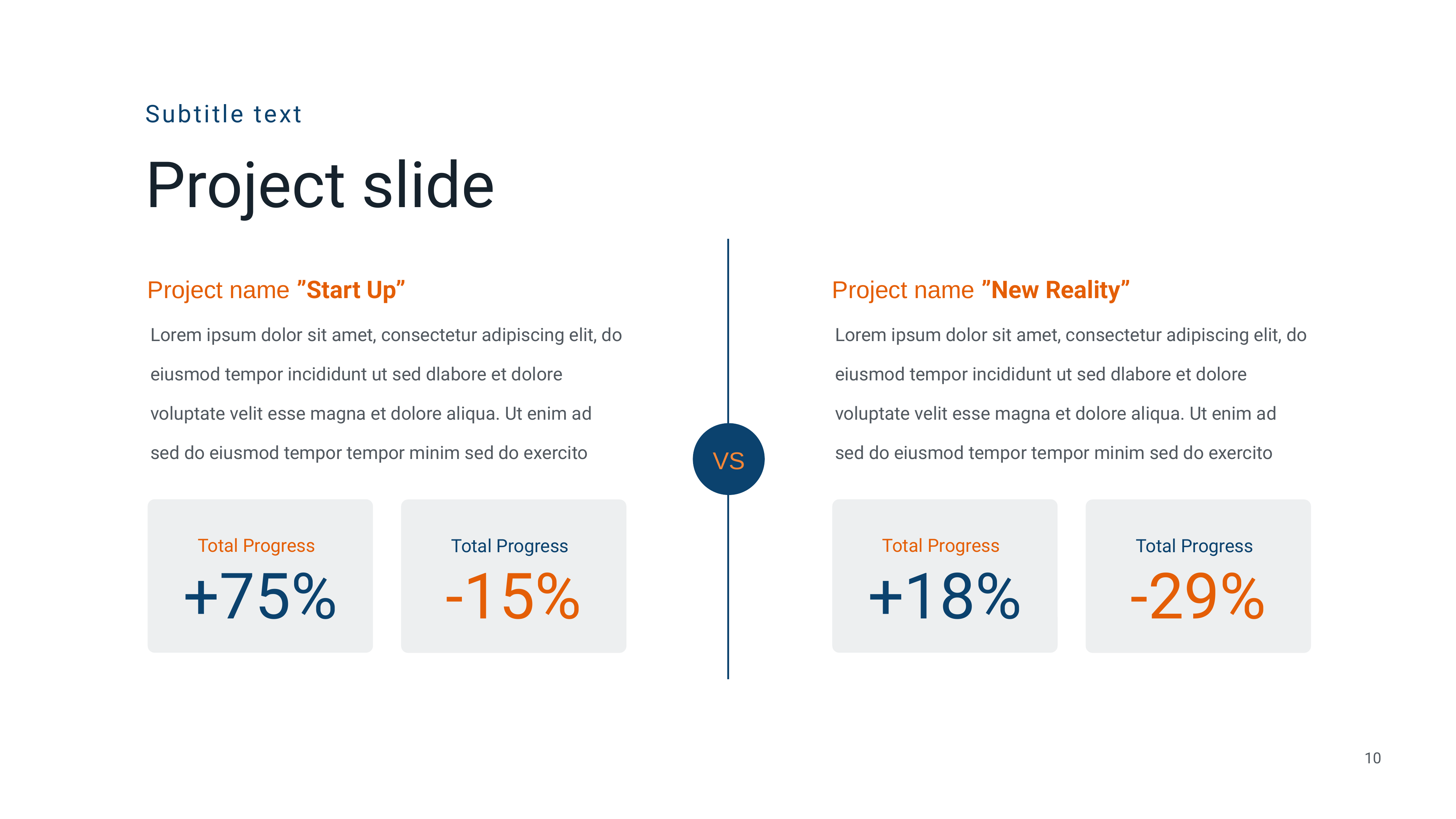

Subtitle text
Project slide
Project name ”Start Up”
Lorem ipsum dolor sit amet, consectetur adipiscing elit, do eiusmod tempor incididunt ut sed dlabore et dolore voluptate velit esse magna et dolore aliqua. Ut enim ad
sed do eiusmod tempor tempor minim sed do exercito

Total Progress
+75%

Total Progress
-15%
Project name ”New Reality”
Lorem ipsum dolor sit amet, consectetur adipiscing elit, do eiusmod tempor incididunt ut sed dlabore et dolore voluptate velit esse magna et dolore aliqua. Ut enim ad
sed do eiusmod tempor tempor minim sed do exercito

Total Progress
+18%

Total Progress
-29%

VS
10